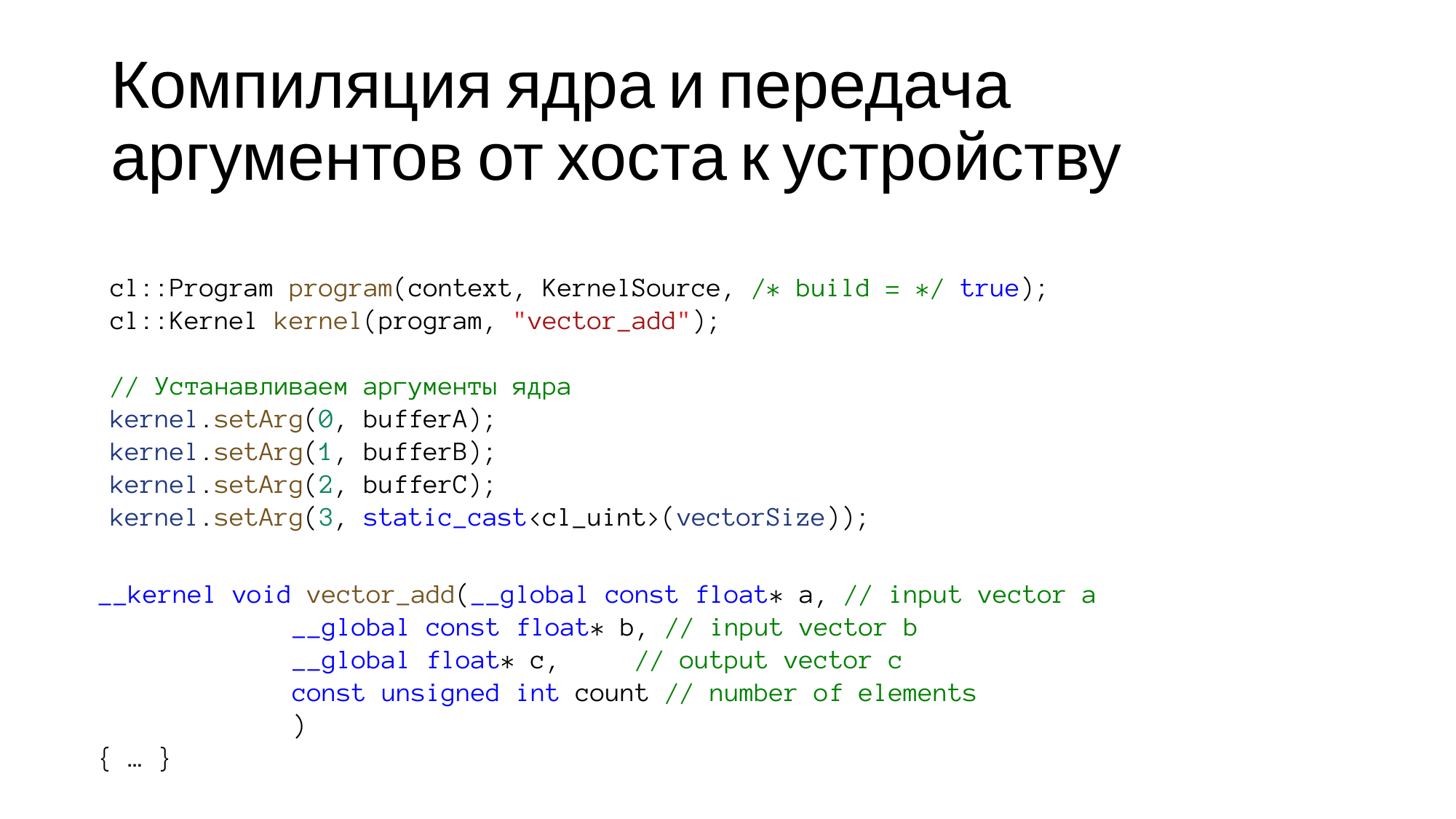

# Компиляция ядра и передача аргументов от хоста к устройству
cl::Program program(context, KernelSource, /* build = */ true);
cl::Kernel kernel(program, "vector_add");
// Устанавливаем аргументы ядра
kernel.setArg(0, bufferA);
kernel.setArg(1, bufferB);
kernel.setArg(2, bufferC);
kernel.setArg(3, static_cast<cl_uint>(vectorSize));
__kernel void vector_add(__global const float* a, // input vector a
             __global const float* b, // input vector b
             __global float* c,     // output vector c
             const unsigned int count // number of elements
             )
{ … }